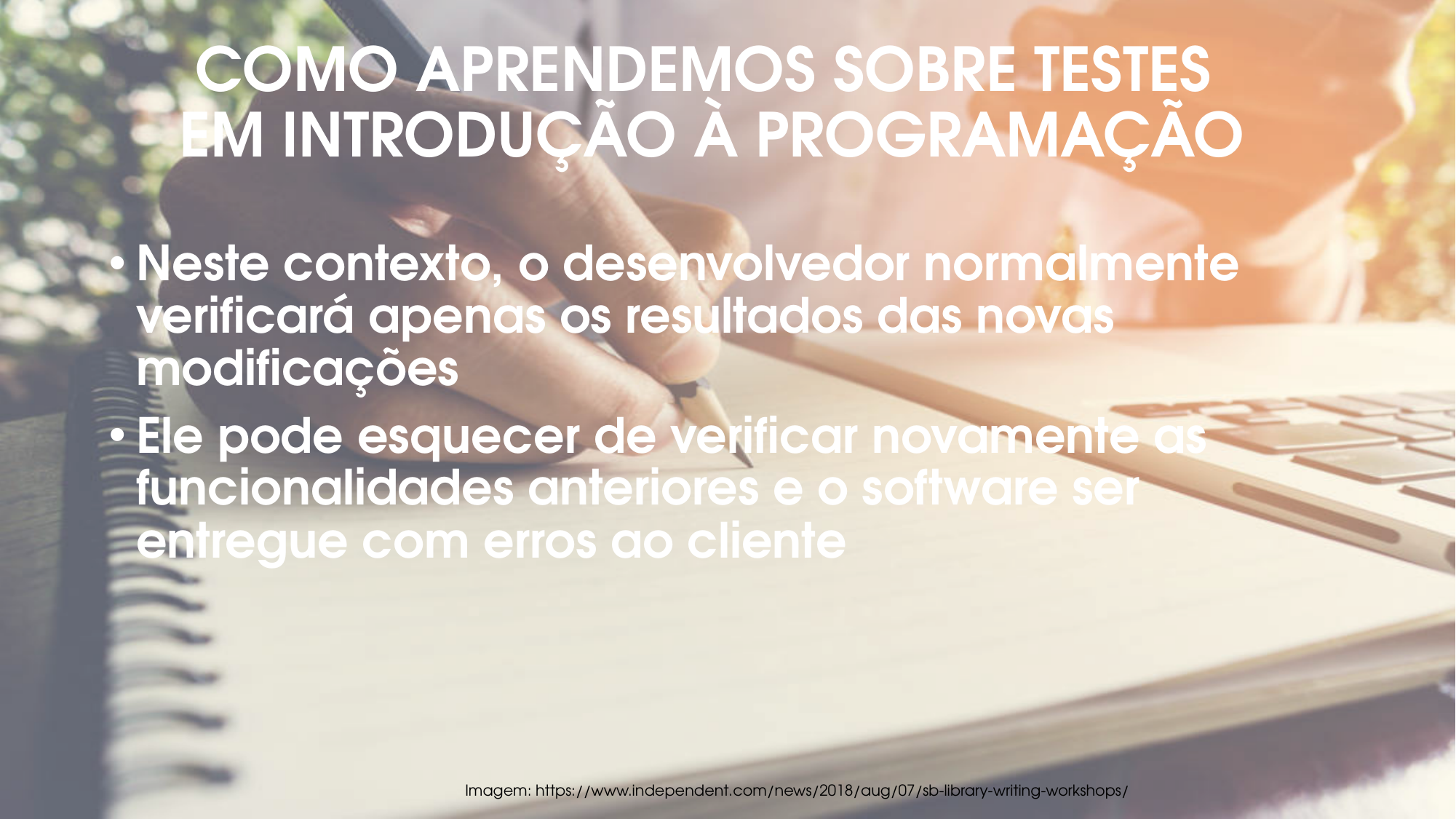

# Como aprendemos sobre testes em introdução à programação
Neste contexto, o desenvolvedor normalmente verificará apenas os resultados das novas modificações
Ele pode esquecer de verificar novamente as funcionalidades anteriores e o software ser entregue com erros ao cliente
Imagem: https://www.independent.com/news/2018/aug/07/sb-library-writing-workshops/